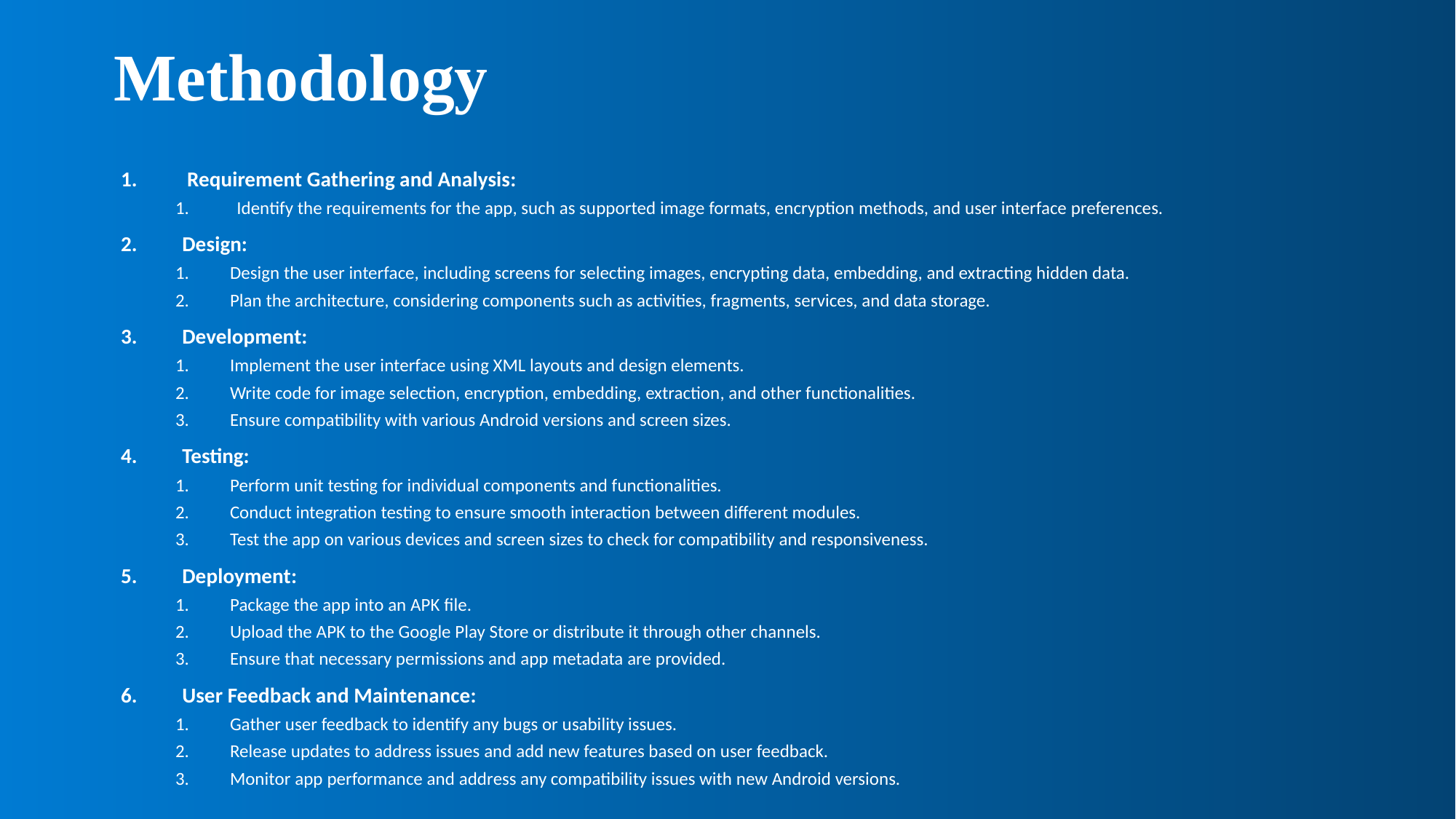

# Methodology
 Requirement Gathering and Analysis:
Identify the requirements for the app, such as supported image formats, encryption methods, and user interface preferences.
Design:
Design the user interface, including screens for selecting images, encrypting data, embedding, and extracting hidden data.
Plan the architecture, considering components such as activities, fragments, services, and data storage.
Development:
Implement the user interface using XML layouts and design elements.
Write code for image selection, encryption, embedding, extraction, and other functionalities.
Ensure compatibility with various Android versions and screen sizes.
Testing:
Perform unit testing for individual components and functionalities.
Conduct integration testing to ensure smooth interaction between different modules.
Test the app on various devices and screen sizes to check for compatibility and responsiveness.
Deployment:
Package the app into an APK file.
Upload the APK to the Google Play Store or distribute it through other channels.
Ensure that necessary permissions and app metadata are provided.
User Feedback and Maintenance:
Gather user feedback to identify any bugs or usability issues.
Release updates to address issues and add new features based on user feedback.
Monitor app performance and address any compatibility issues with new Android versions.